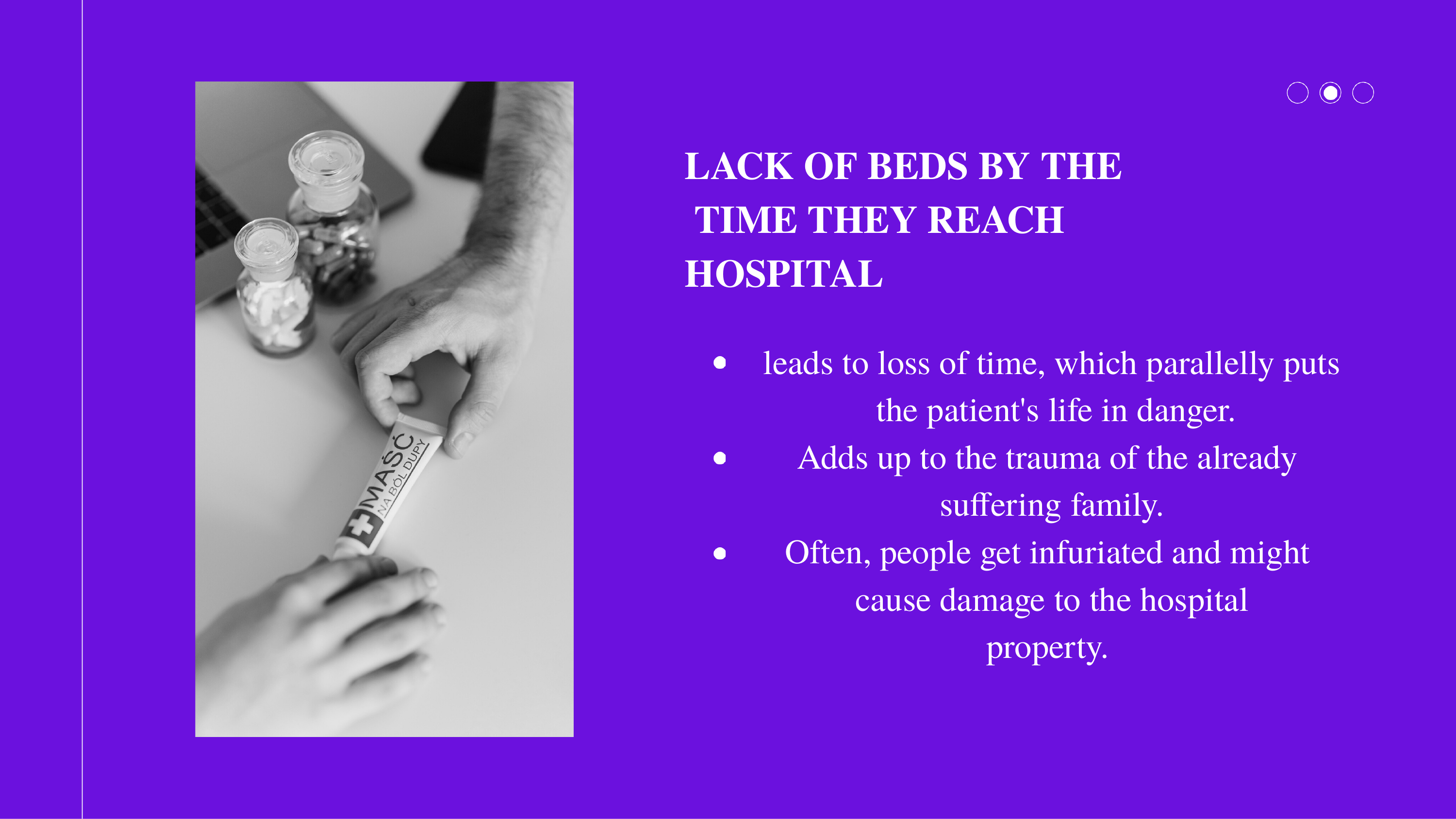

# LACK OF BEDS BY THE  TIME THEY REACH  HOSPITAL
leads to loss of time, which parallelly puts  the patient's life in danger.
Adds up to the trauma of the already  suffering family.
Often, people get infuriated and might  cause damage to the hospital property.